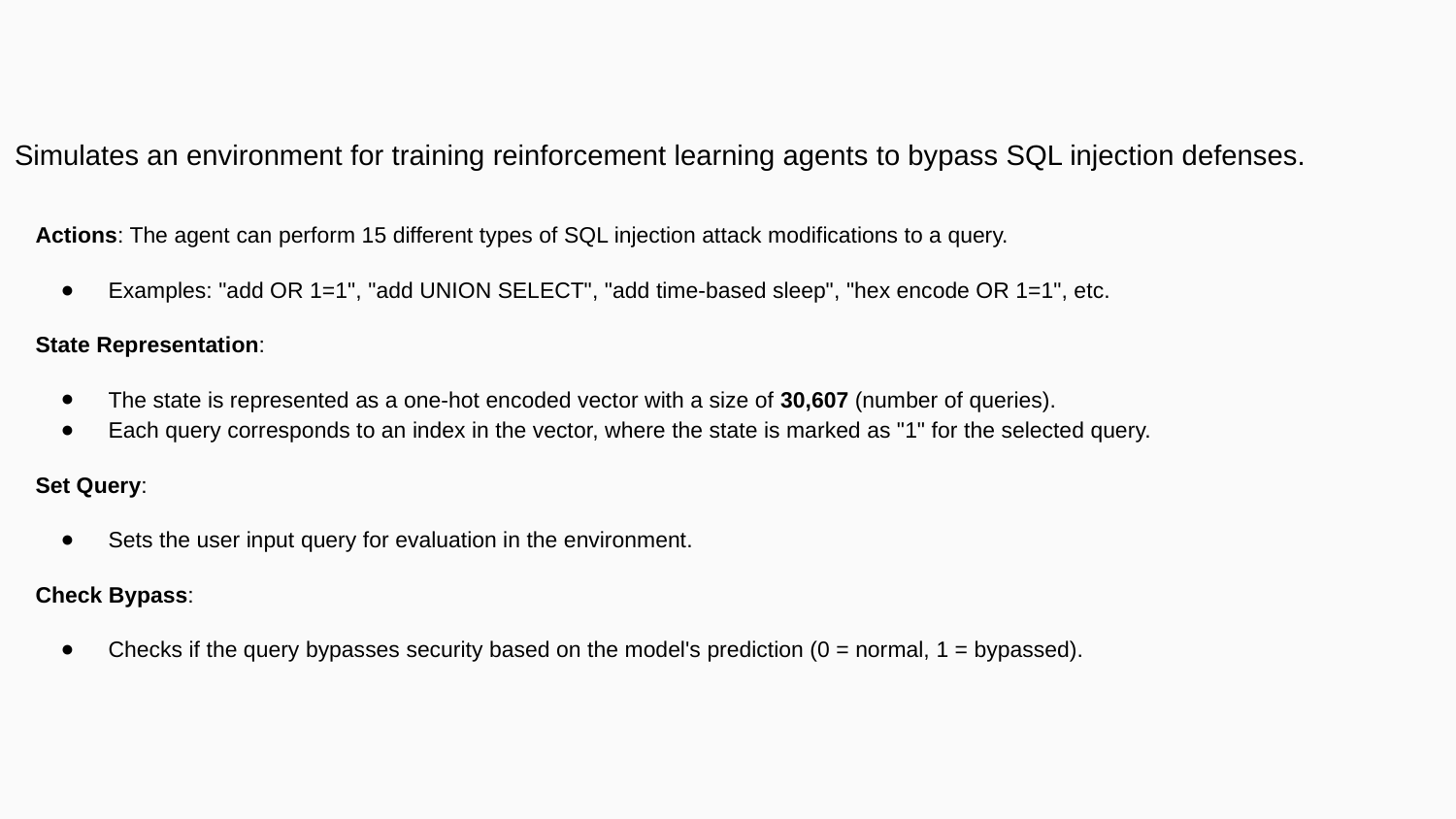

Simulates an environment for training reinforcement learning agents to bypass SQL injection defenses.
Actions: The agent can perform 15 different types of SQL injection attack modifications to a query.
Examples: "add OR 1=1", "add UNION SELECT", "add time-based sleep", "hex encode OR 1=1", etc.
State Representation:
The state is represented as a one-hot encoded vector with a size of 30,607 (number of queries).
Each query corresponds to an index in the vector, where the state is marked as "1" for the selected query.
Set Query:
Sets the user input query for evaluation in the environment.
Check Bypass:
Checks if the query bypasses security based on the model's prediction (0 = normal, 1 = bypassed).